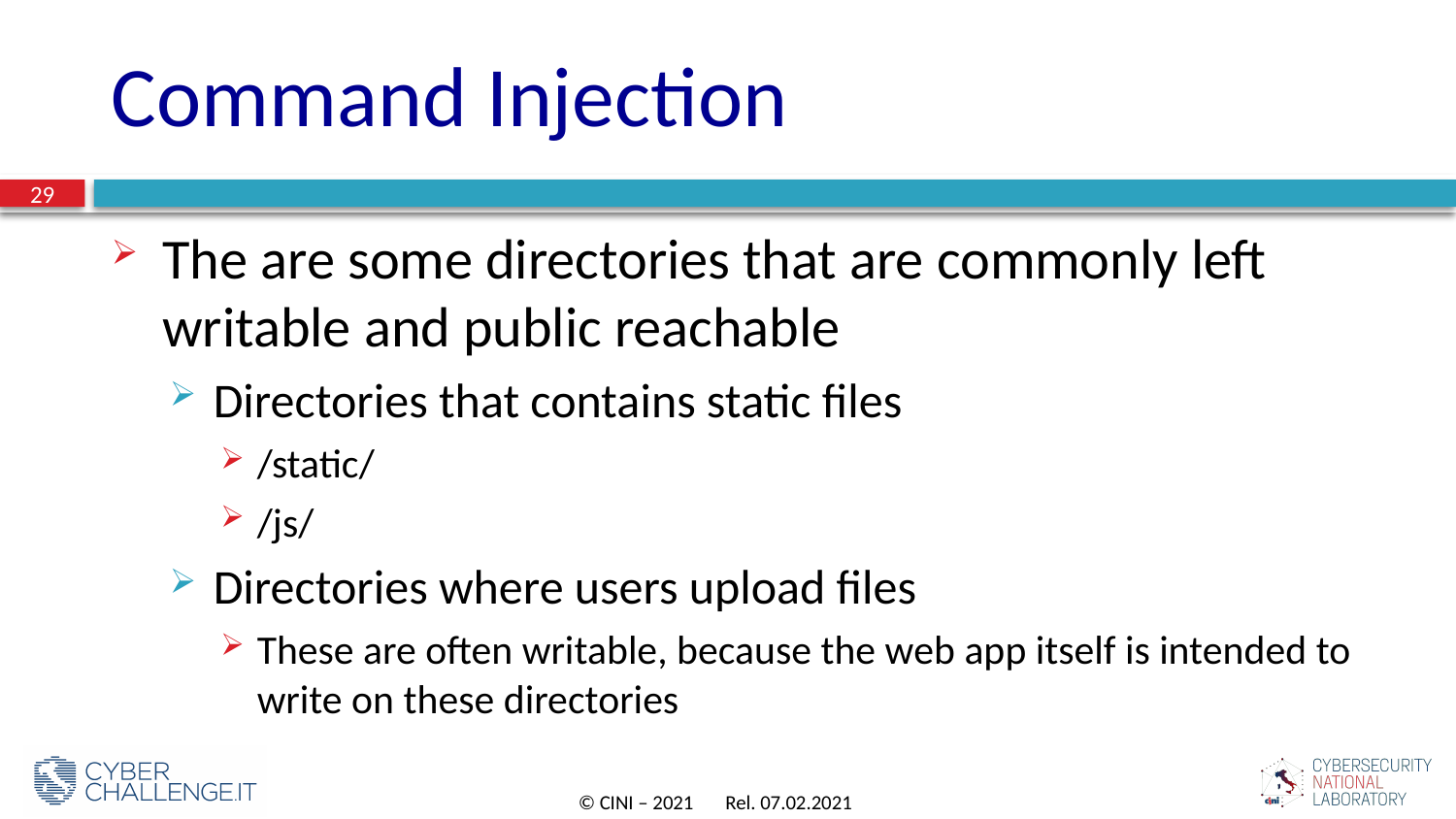

# Command Injection
29
The are some directories that are commonly left writable and public reachable
Directories that contains static files
/static/
/js/
Directories where users upload files
These are often writable, because the web app itself is intended to write on these directories